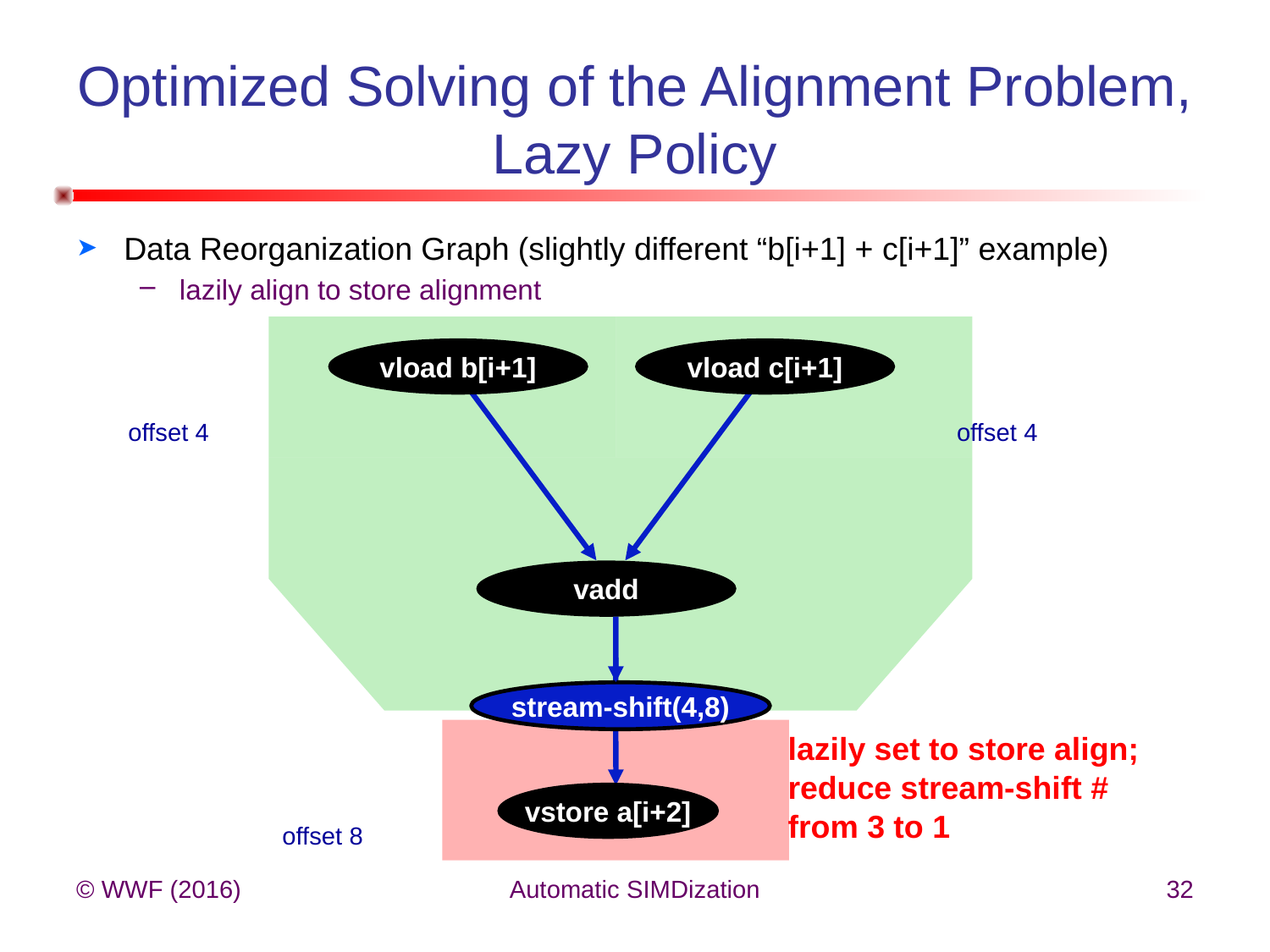

# Optimized Solving of the Alignment Problem, Lazy Policy
Data Reorganization Graph (slightly different “b[i+1] + c[i+1]” example)
lazily align to store alignment

vload b[i+1]
vload c[i+1]

offset 4
offset 4

vadd

stream-shift(4,8)

lazily set to store align;
reduce stream-shift #
from 3 to 1
vstore a[i+2]
offset 8
© WWF (2016)
Automatic SIMDization
32